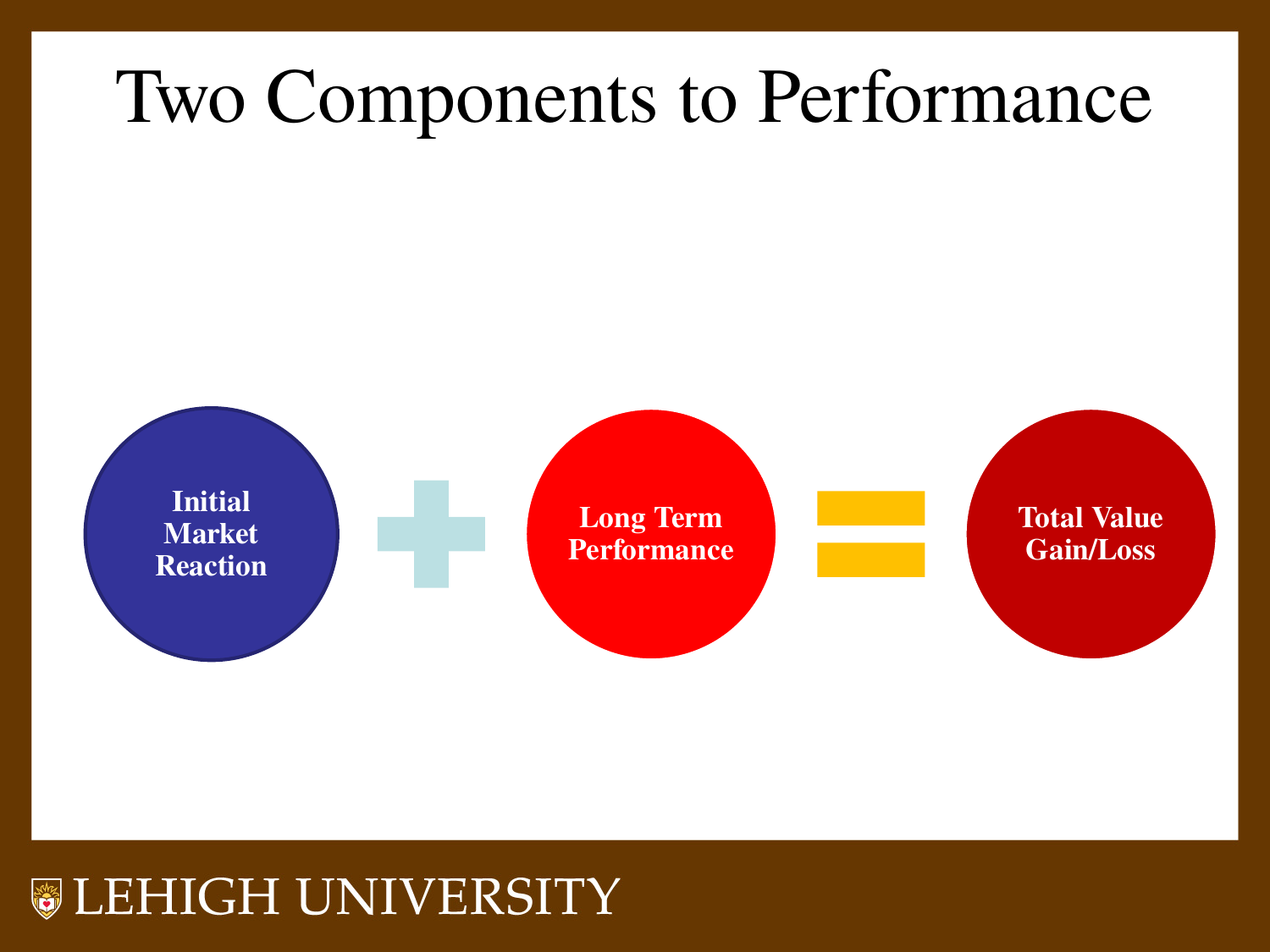

# Two Components to Performance
Initial Market Reaction

Long Term Performance

Total Value Gain/Loss